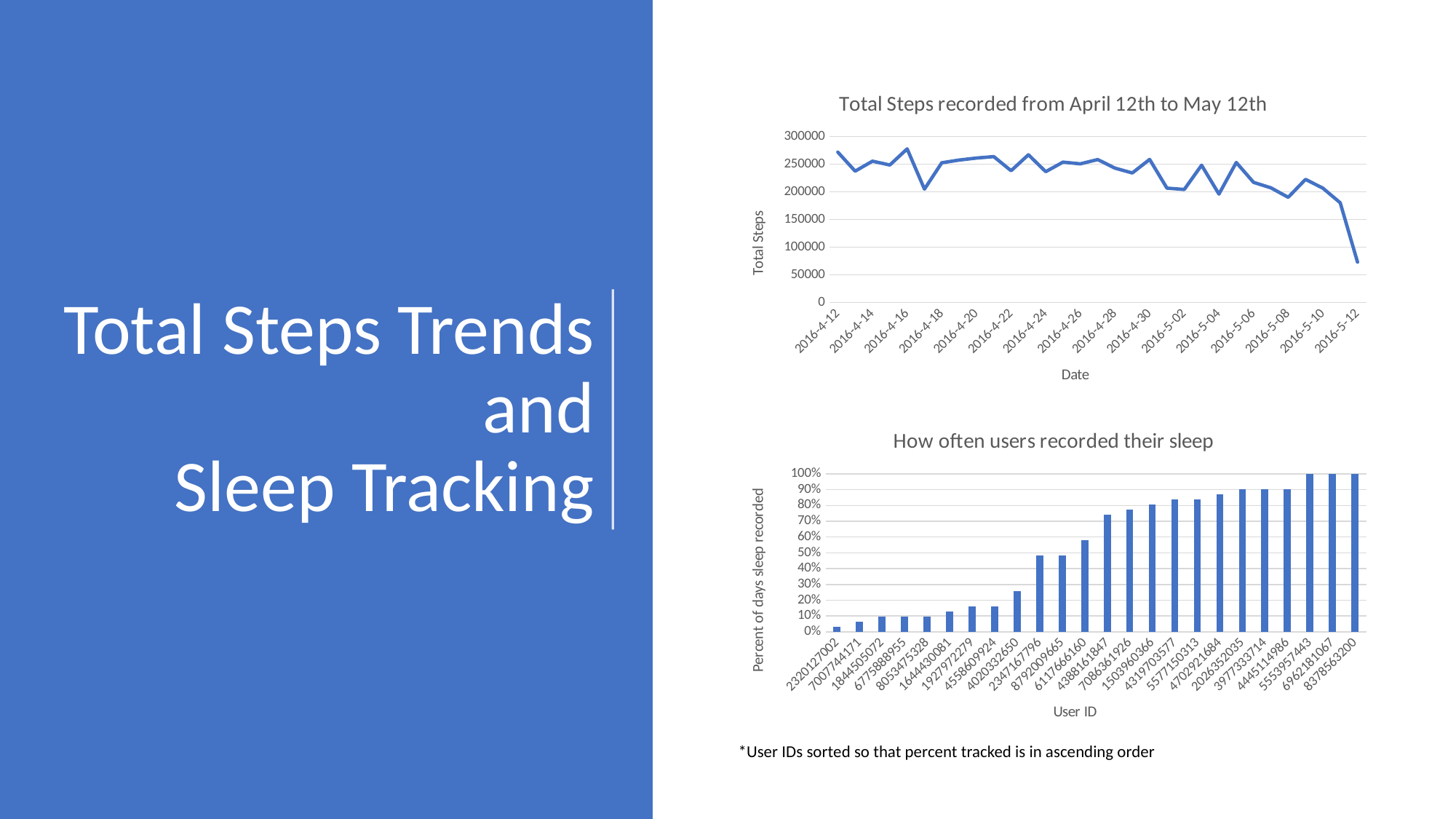

### Chart: Total Steps recorded from April 12th to May 12th

| Category |  |
|---|---|
| 2016-4-12 | 271816.0 |
| 2016-4-13 | 237558.0 |
| 2016-4-14 | 255538.0 |
| 2016-4-15 | 248617.0 |
| 2016-4-16 | 277733.0 |
| 2016-4-17 | 205096.0 |
| 2016-4-18 | 252703.0 |
| 2016-4-19 | 257557.0 |
| 2016-4-20 | 261215.0 |
| 2016-4-21 | 263795.0 |
| 2016-4-22 | 238284.0 |
| 2016-4-23 | 267124.0 |
| 2016-4-24 | 236621.0 |
| 2016-4-25 | 253849.0 |
| 2016-4-26 | 250688.0 |
| 2016-4-27 | 258516.0 |
| 2016-4-28 | 242996.0 |
| 2016-4-29 | 234289.0 |
| 2016-4-30 | 258726.0 |
| 2016-5-01 | 206870.0 |
| 2016-5-02 | 204434.0 |
| 2016-5-03 | 248203.0 |
| 2016-5-04 | 196149.0 |
| 2016-5-05 | 253200.0 |
| 2016-5-06 | 217287.0 |
| 2016-5-07 | 207386.0 |
| 2016-5-08 | 190334.0 |
| 2016-5-09 | 222718.0 |
| 2016-5-10 | 206737.0 |
| 2016-5-11 | 180468.0 |
| 2016-5-12 | 73129.0 |
# Total Steps Trends
and
 Sleep Tracking

### Chart: How often users recorded their sleep

| Category |  |
|---|---|
| 2320127002 | 0.03225806451612903 |
| 7007744171 | 0.06451612903225806 |
| 1844505072 | 0.0967741935483871 |
| 6775888955 | 0.0967741935483871 |
| 8053475328 | 0.0967741935483871 |
| 1644430081 | 0.12903225806451613 |
| 1927972279 | 0.16129032258064516 |
| 4558609924 | 0.16129032258064516 |
| 4020332650 | 0.25806451612903225 |
| 2347167796 | 0.4838709677419355 |
| 8792009665 | 0.4838709677419355 |
| 6117666160 | 0.5806451612903226 |
| 4388161847 | 0.7419354838709677 |
| 7086361926 | 0.7741935483870968 |
| 1503960366 | 0.8064516129032258 |
| 4319703577 | 0.8387096774193549 |
| 5577150313 | 0.8387096774193549 |
| 4702921684 | 0.8709677419354839 |
| 2026352035 | 0.9032258064516129 |
| 3977333714 | 0.9032258064516129 |
| 4445114986 | 0.9032258064516129 |
| 5553957443 | 1.0 |
| 6962181067 | 1.0 |
| 8378563200 | 1.0 |
*User IDs sorted so that percent tracked is in ascending order